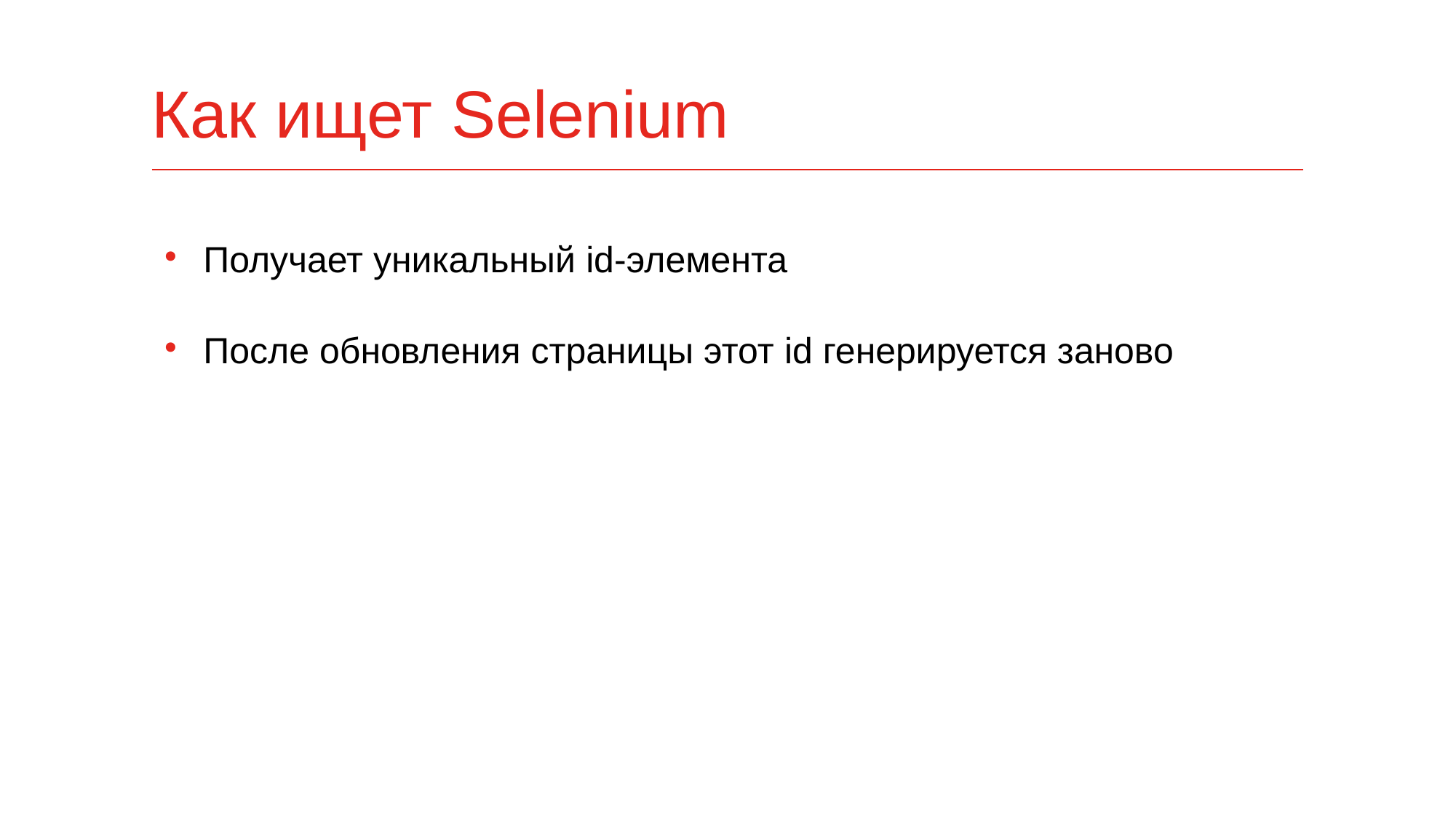

# Как ищет Selenium
Получает уникальный id-элемента
После обновления страницы этот id генерируется заново